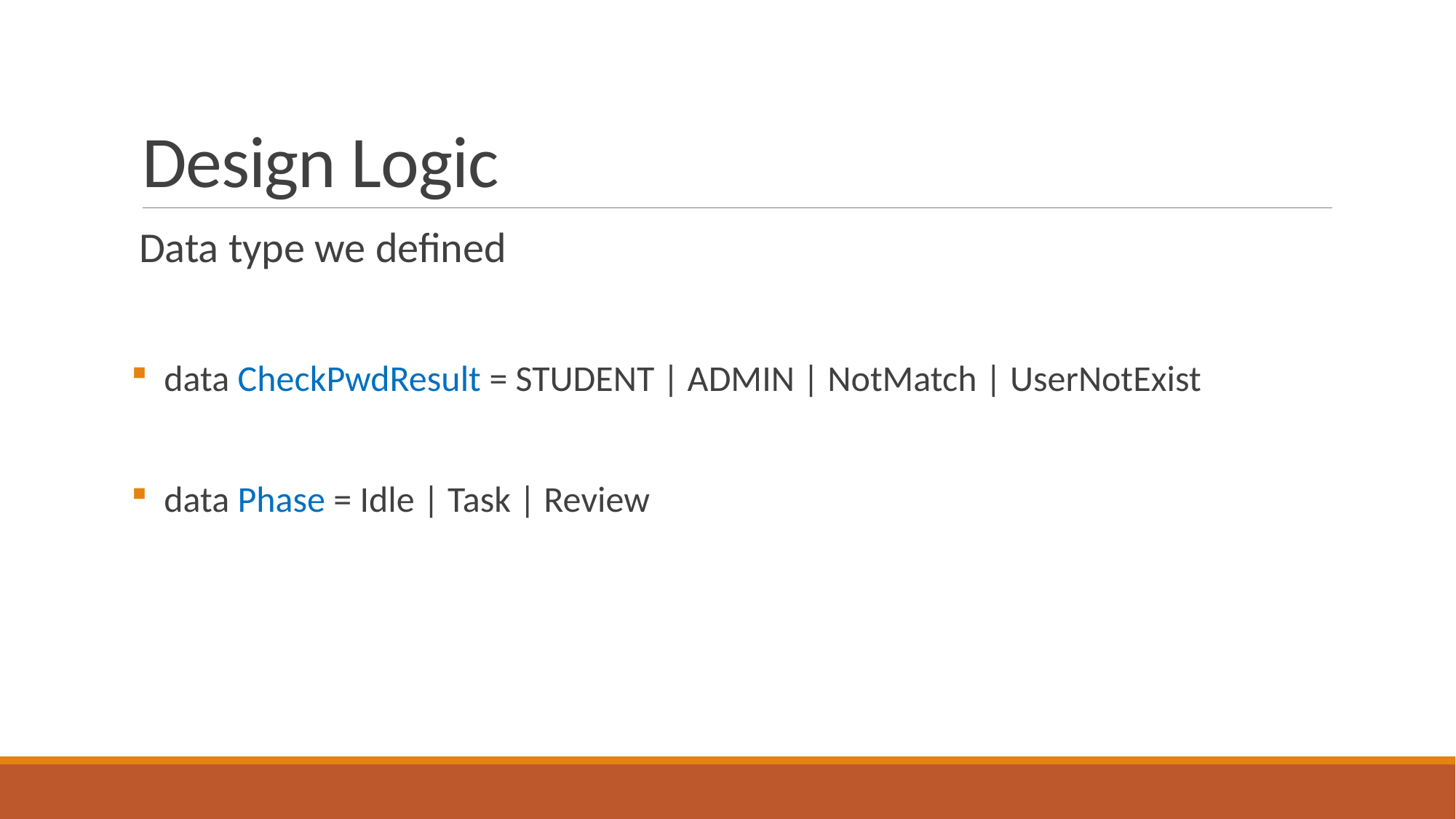

# Design Logic
 Data type we defined

  data CheckPwdResult = STUDENT | ADMIN | NotMatch | UserNotExist

  data Phase = Idle | Task | Review